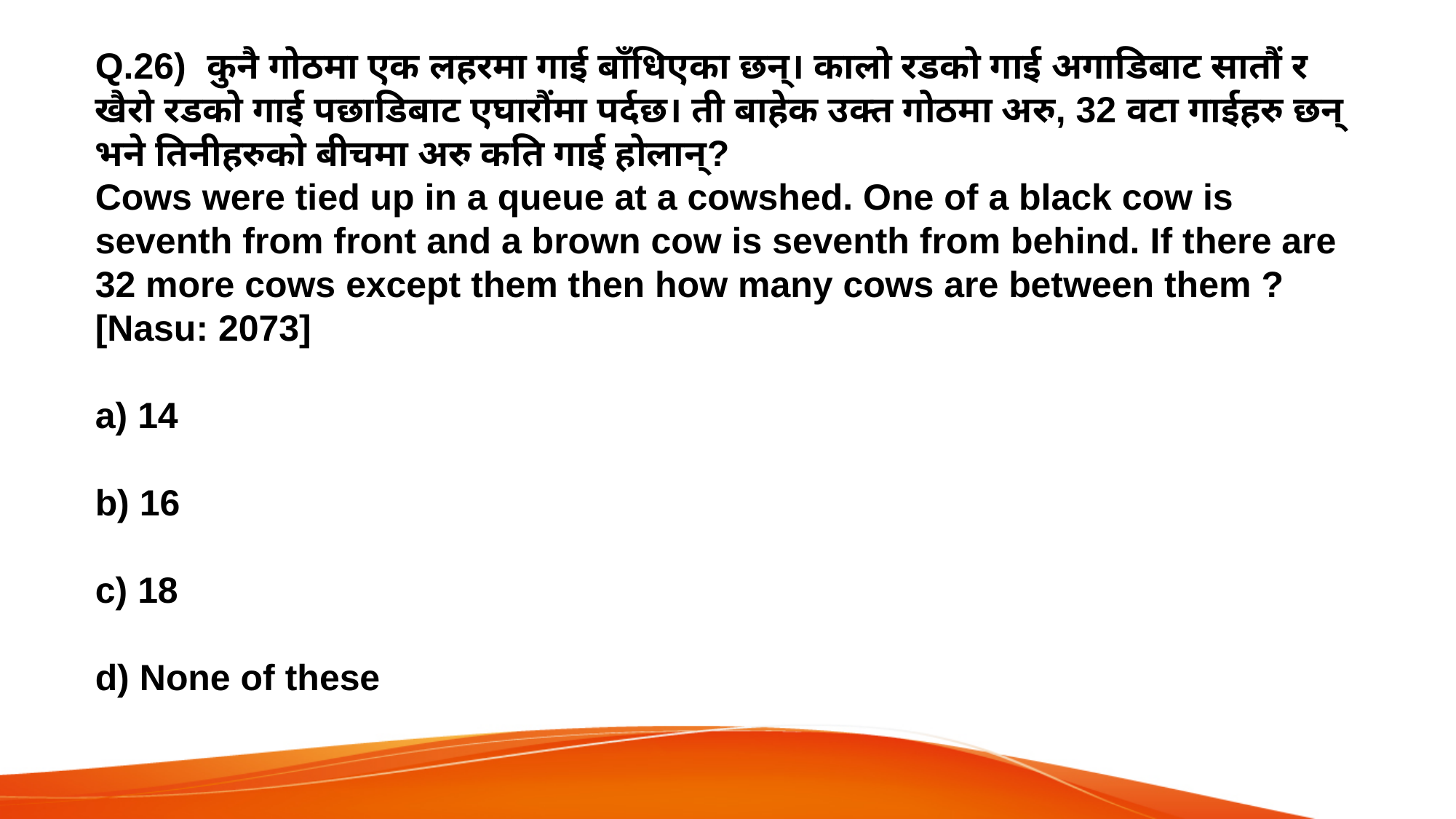

Q.26)  कुनै गोठमा एक लहरमा गाई बाँधिएका छन्। कालो रडको गाई अगाडिबाट सातौं र खैरो रडको गाई पछाडिबाट एघारौंमा पर्दछ। ती बाहेक उक्त गोठमा अरु, 32 वटा गाईहरु छन् भने तिनीहरुको बीचमा अरु कति गाई होलान्?
Cows were tied up in a queue at a cowshed. One of a black cow is seventh from front and a brown cow is seventh from behind. If there are 32 more cows except them then how many cows are between them ? [Nasu: 2073]

a) 14

b) 16

c) 18

d) None of these